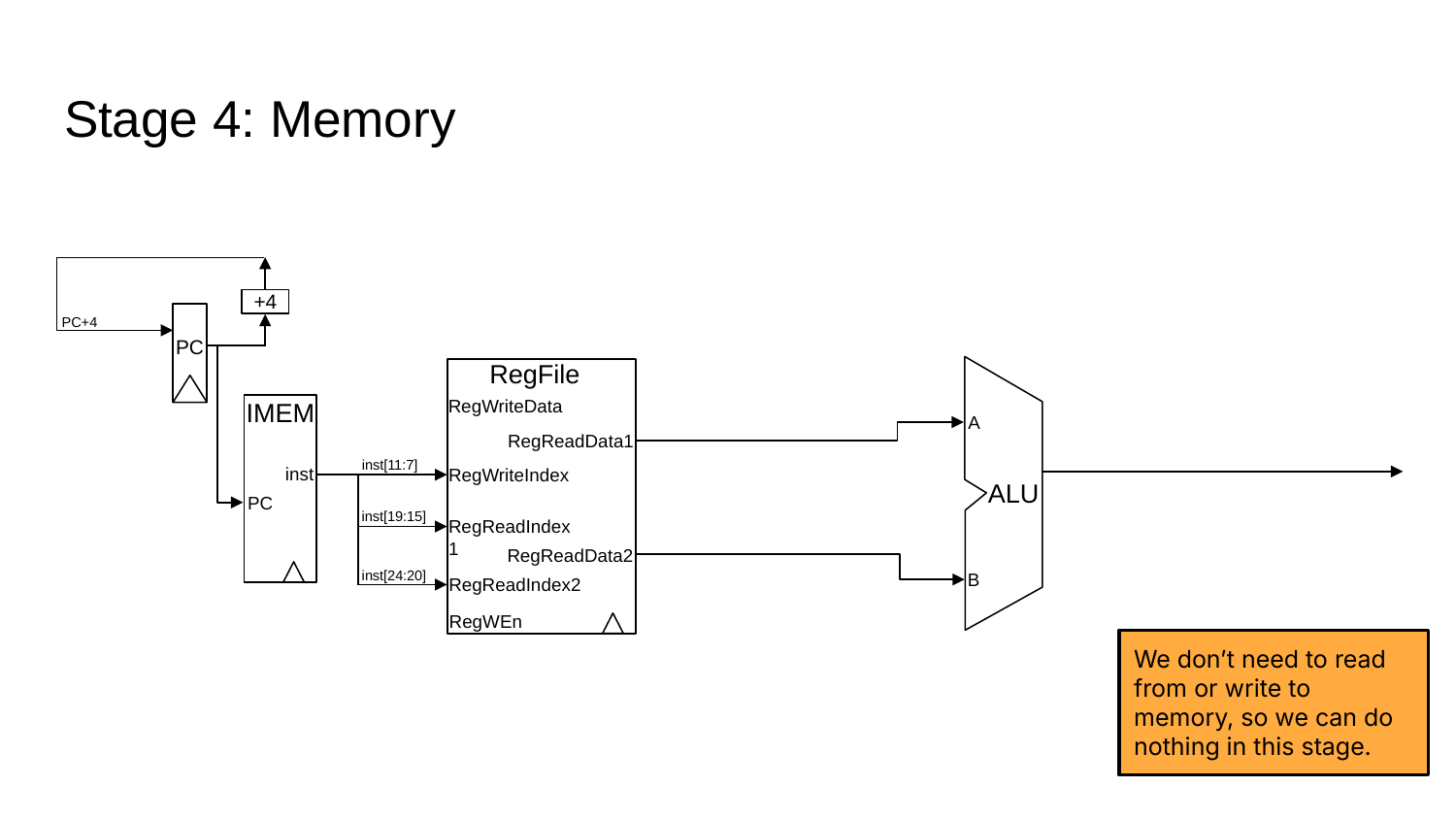

# Stage 4: Memory

+4

PC

PC+4

RegFile

RegWriteData

IMEM
A

RegReadData1
inst[11:7]
inst
RegWriteIndex
ALU
PC
inst[19:15]
RegReadIndex1
RegReadData2

inst[24:20]
B
RegReadIndex2
RegWEn

We don’t need to read from or write to memory, so we can do nothing in this stage.